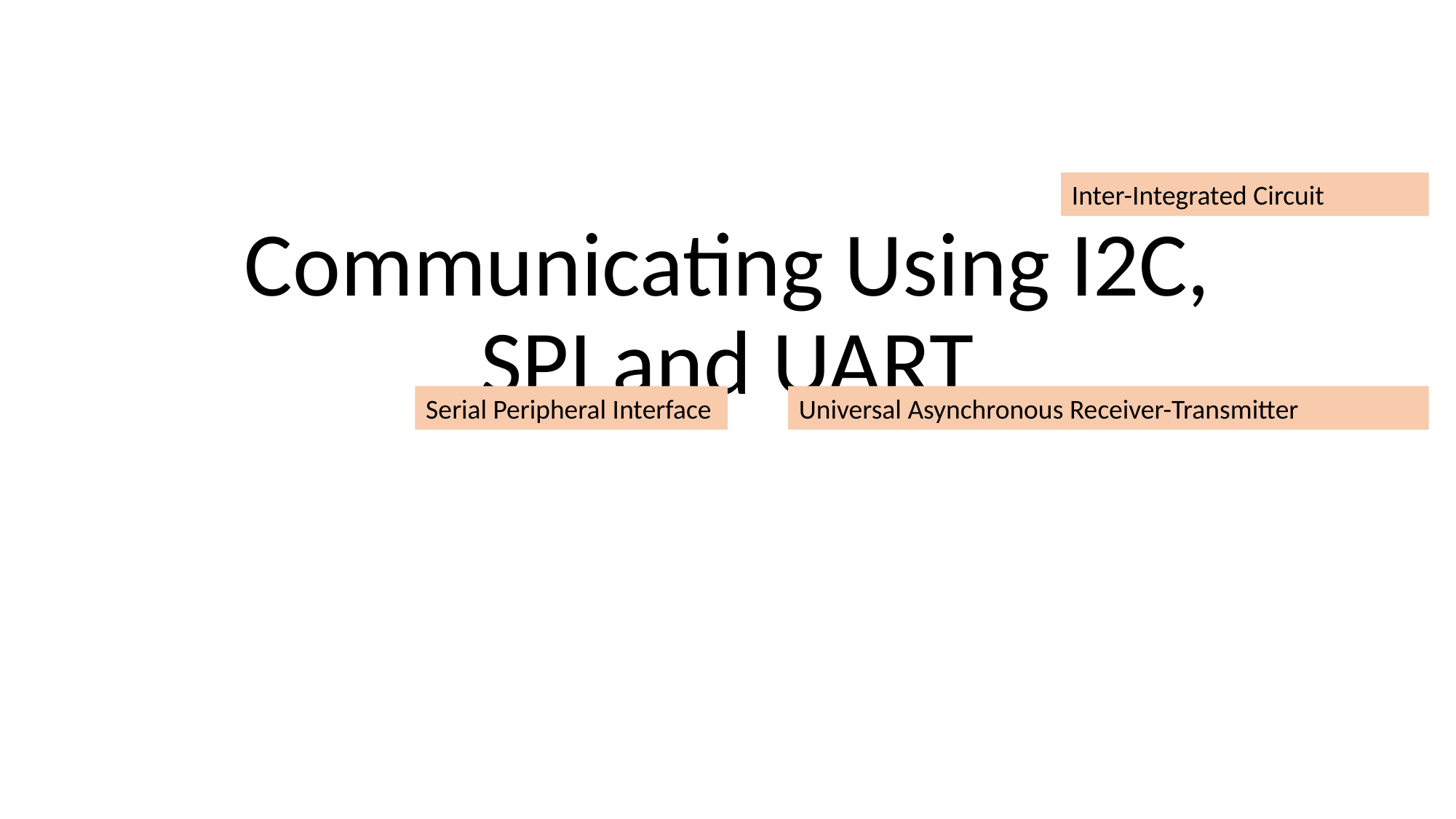

# Communicating Using I2C, SPI and UART
Inter-Integrated Circuit
Serial Peripheral Interface
Universal Asynchronous Receiver-Transmitter